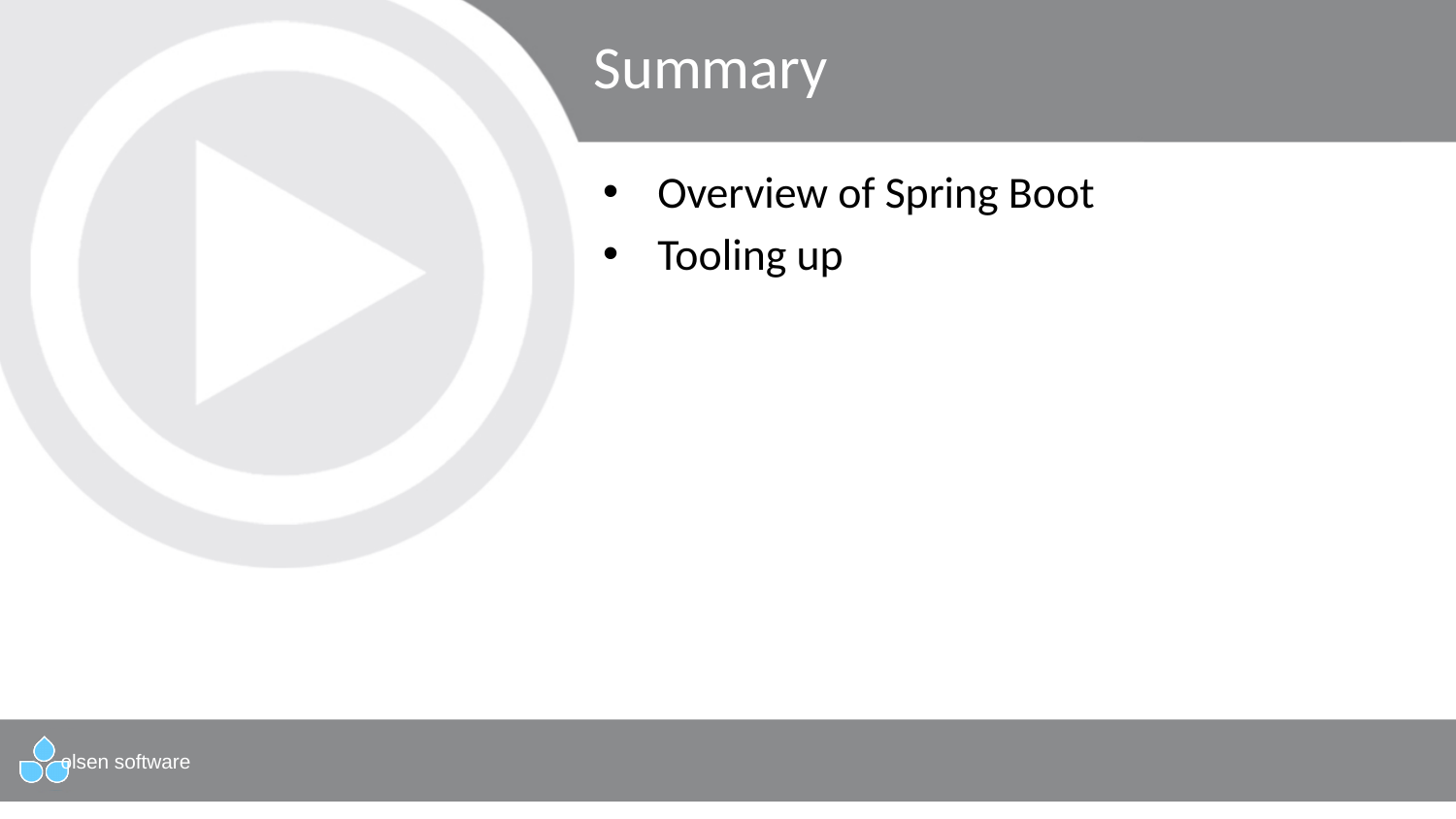

# Summary
Overview of Spring Boot
Tooling up